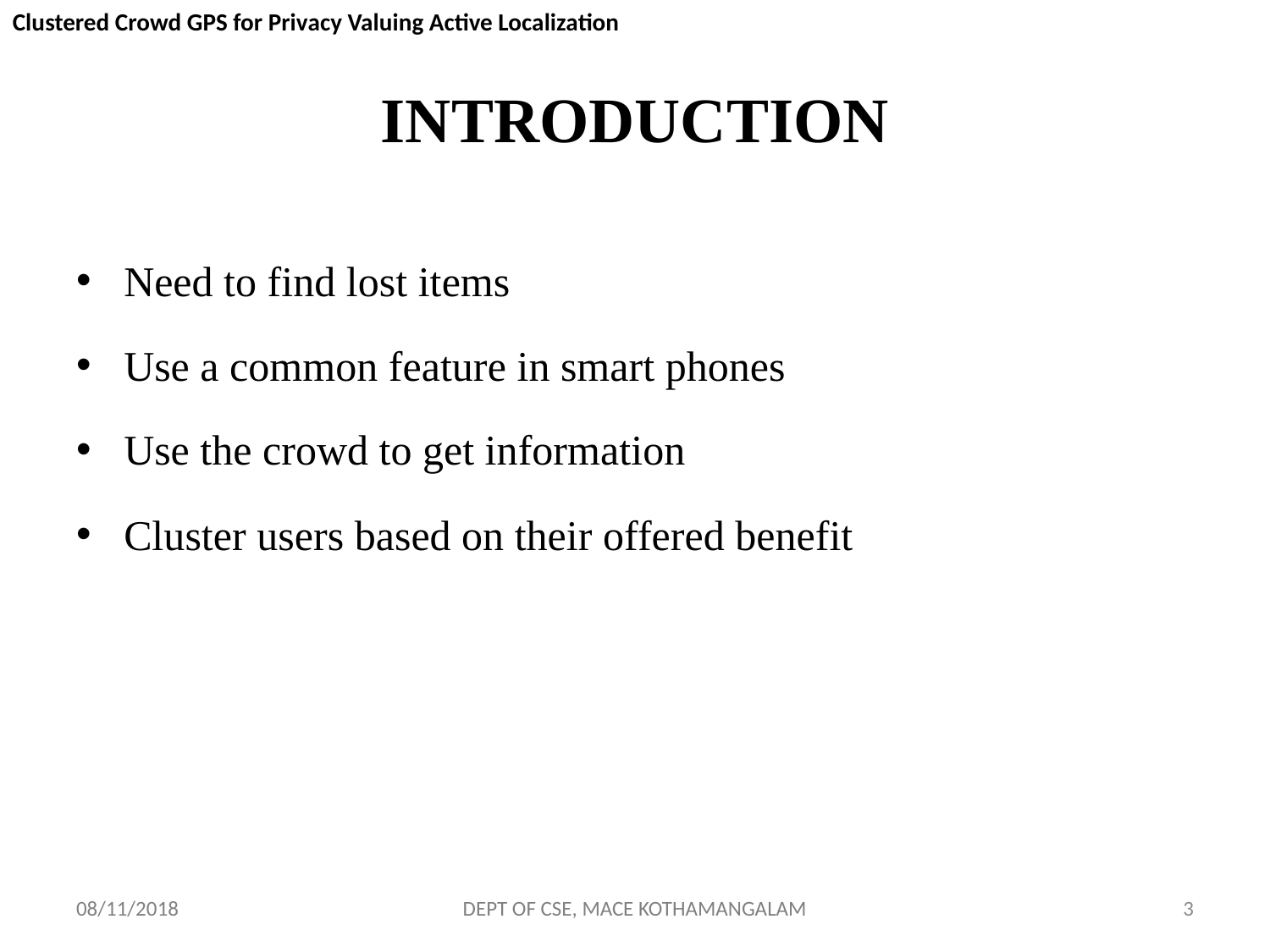

Clustered Crowd GPS for Privacy Valuing Active Localization
# INTRODUCTION
Need to find lost items
Use a common feature in smart phones
Use the crowd to get information
Cluster users based on their offered benefit
08/11/2018
DEPT OF CSE, MACE KOTHAMANGALAM
3